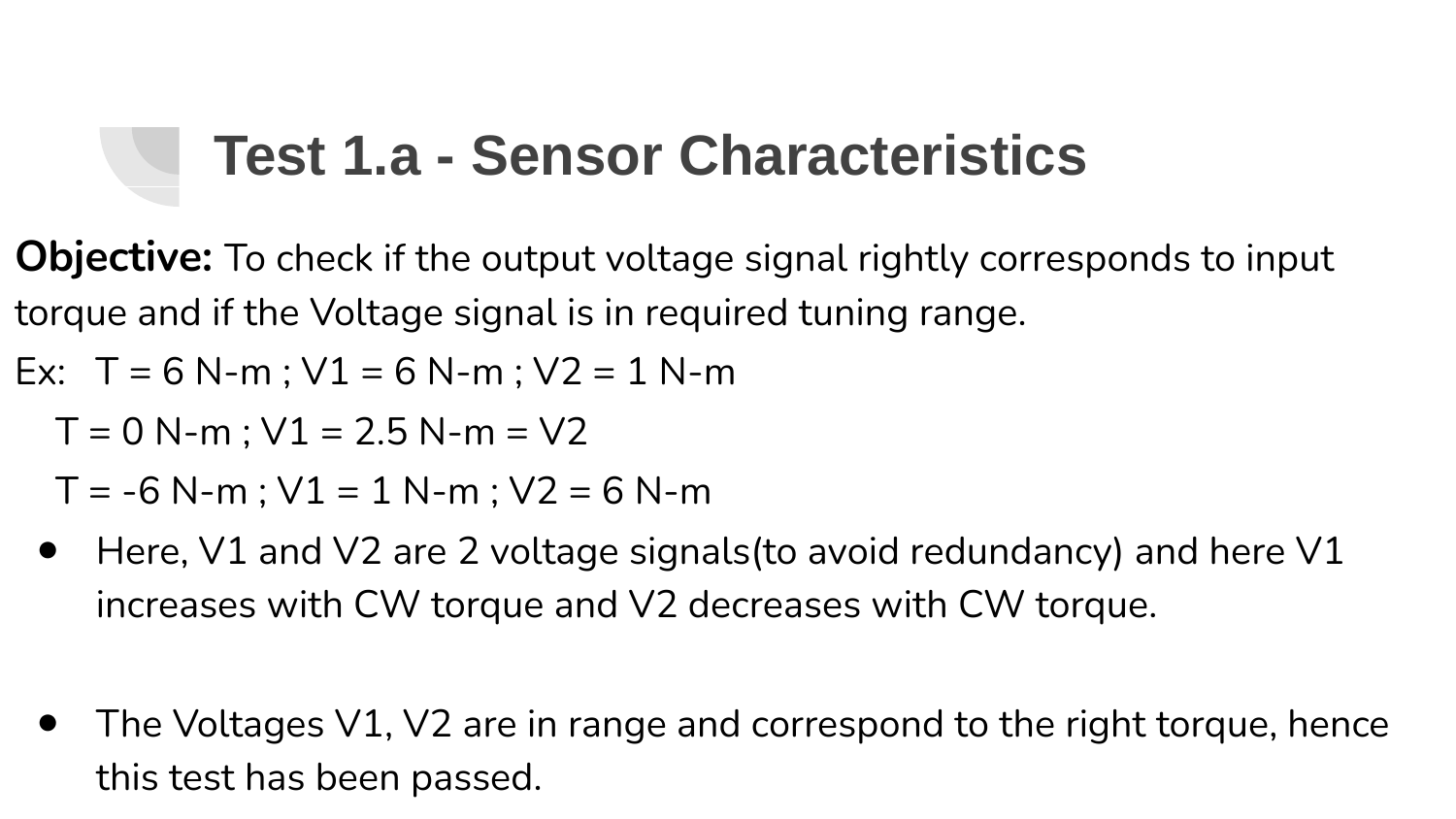

# Test 1.a - Sensor Characteristics

Objective: To check if the output voltage signal rightly corresponds to input torque and if the Voltage signal is in required tuning range.
Ex:   T = 6 N-m ; V1 = 6 N-m ; V2 = 1 N-m
	T = 0 N-m ; V1 = 2.5 N-m = V2
	T = -6 N-m ; V1 = 1 N-m ; V2 = 6 N-m
Here, V1 and V2 are 2 voltage signals(to avoid redundancy) and here V1 increases with CW torque and V2 decreases with CW torque.

The Voltages V1, V2 are in range and correspond to the right torque, hence this test has been passed.